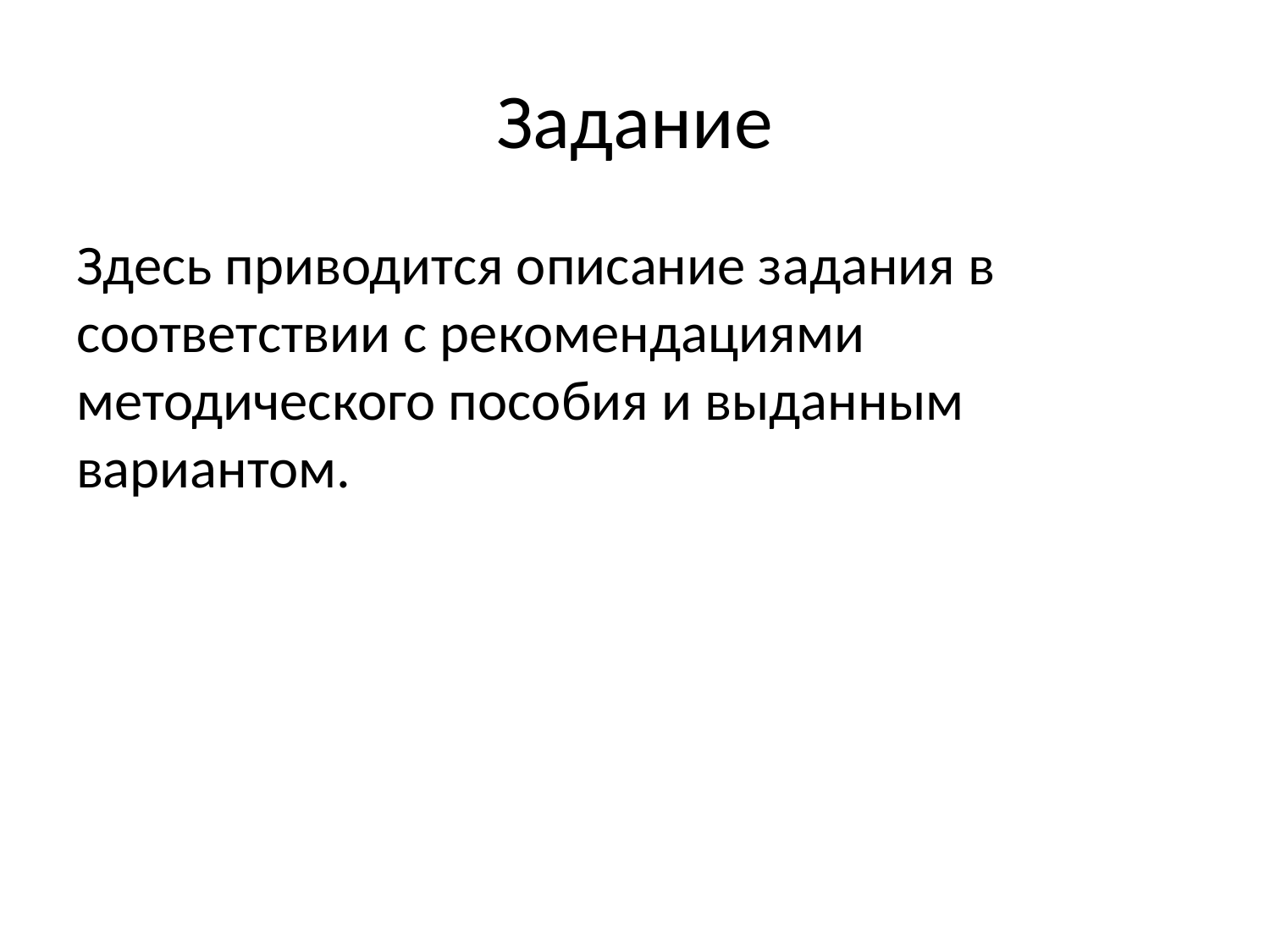

# Задание
Здесь приводится описание задания в соответствии с рекомендациями методического пособия и выданным вариантом.